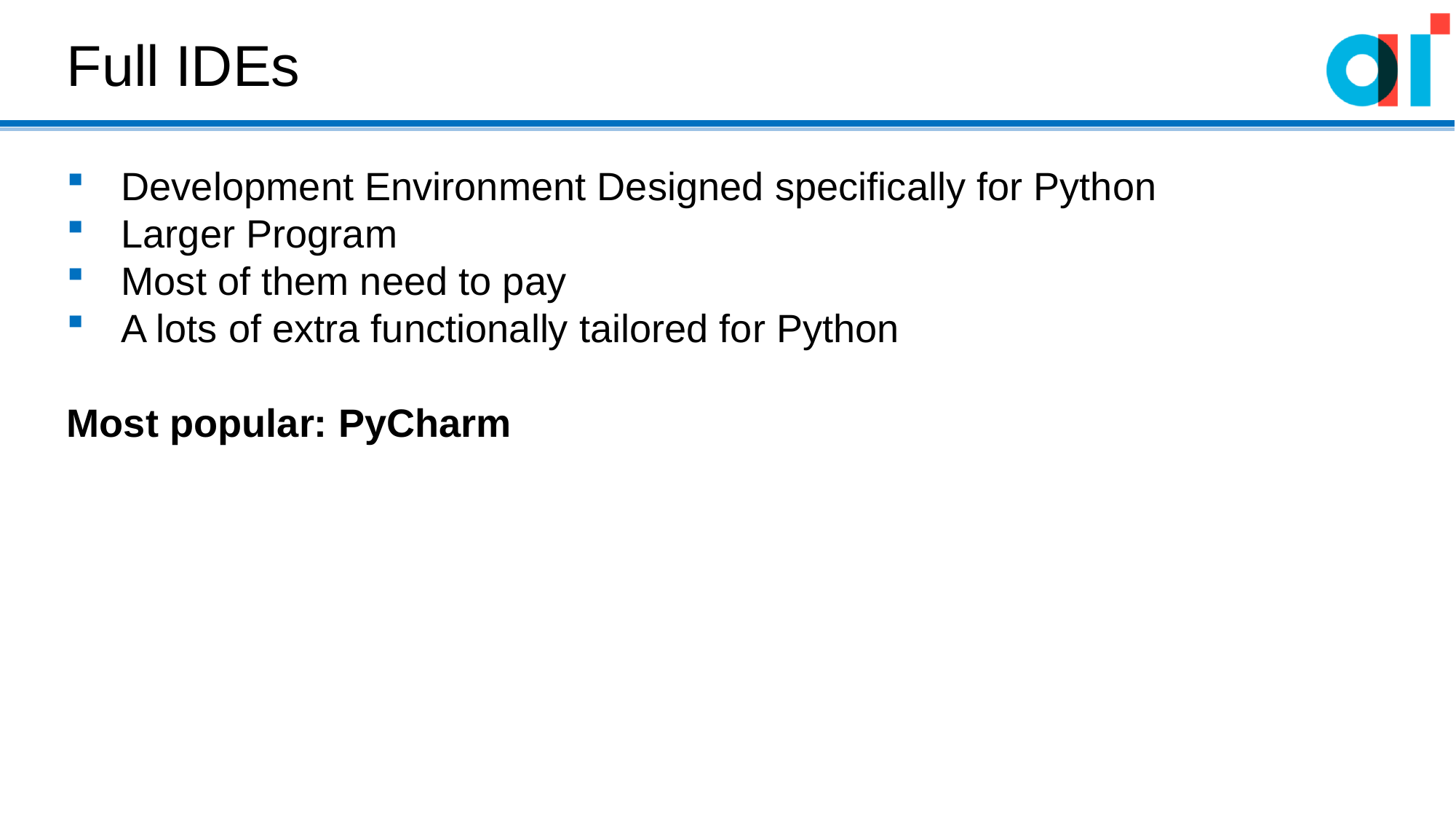

Full IDEs
Development Environment Designed specifically for Python
Larger Program
Most of them need to pay
A lots of extra functionally tailored for Python

Most popular: PyCharm